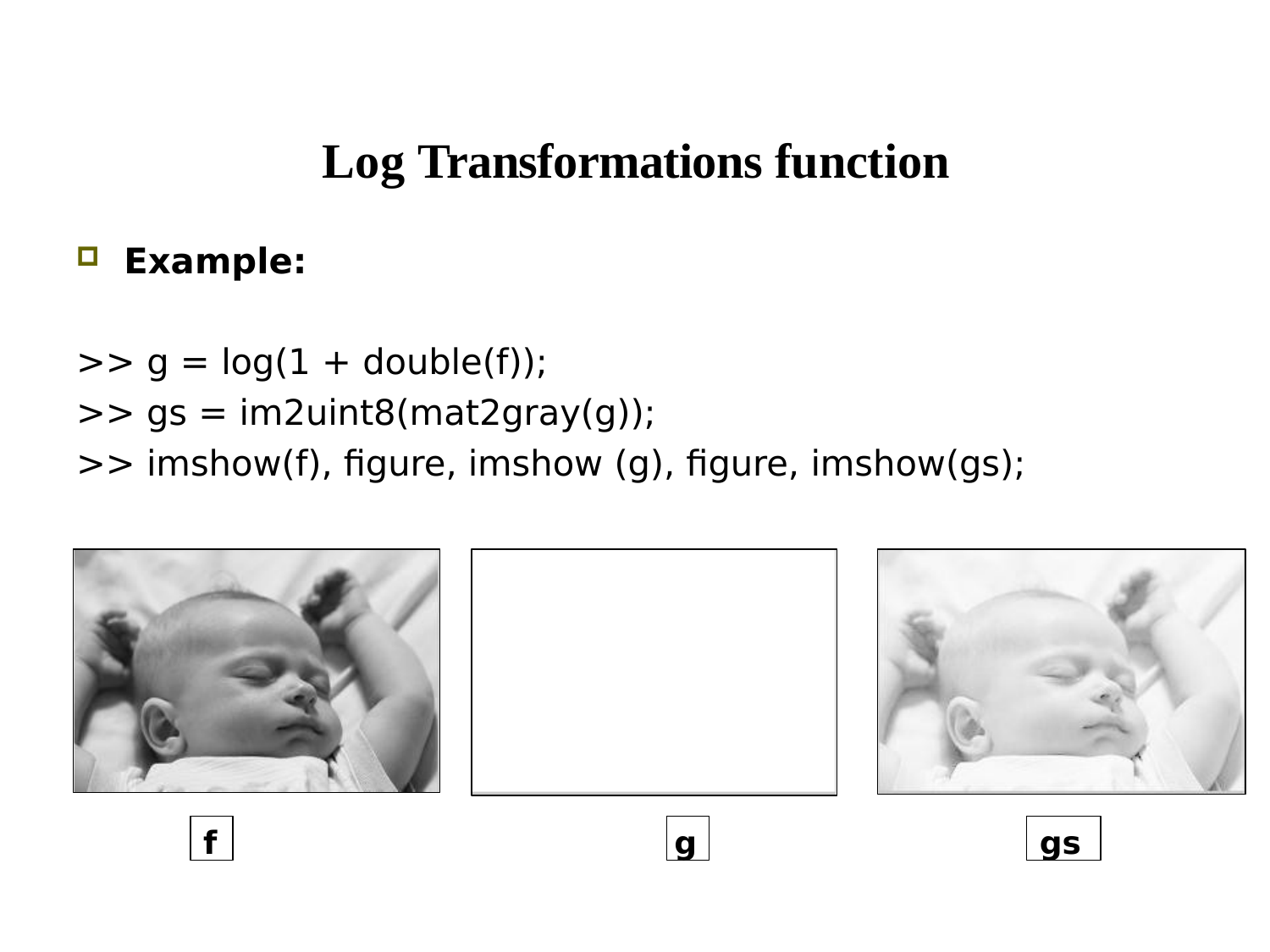

# Log Transformations function
Example:

>> g = log(1 + double(f));
>> gs = im2uint8(mat2gray(g));
>> imshow(f), figure, imshow (g), figure, imshow(gs);

f
g
gs